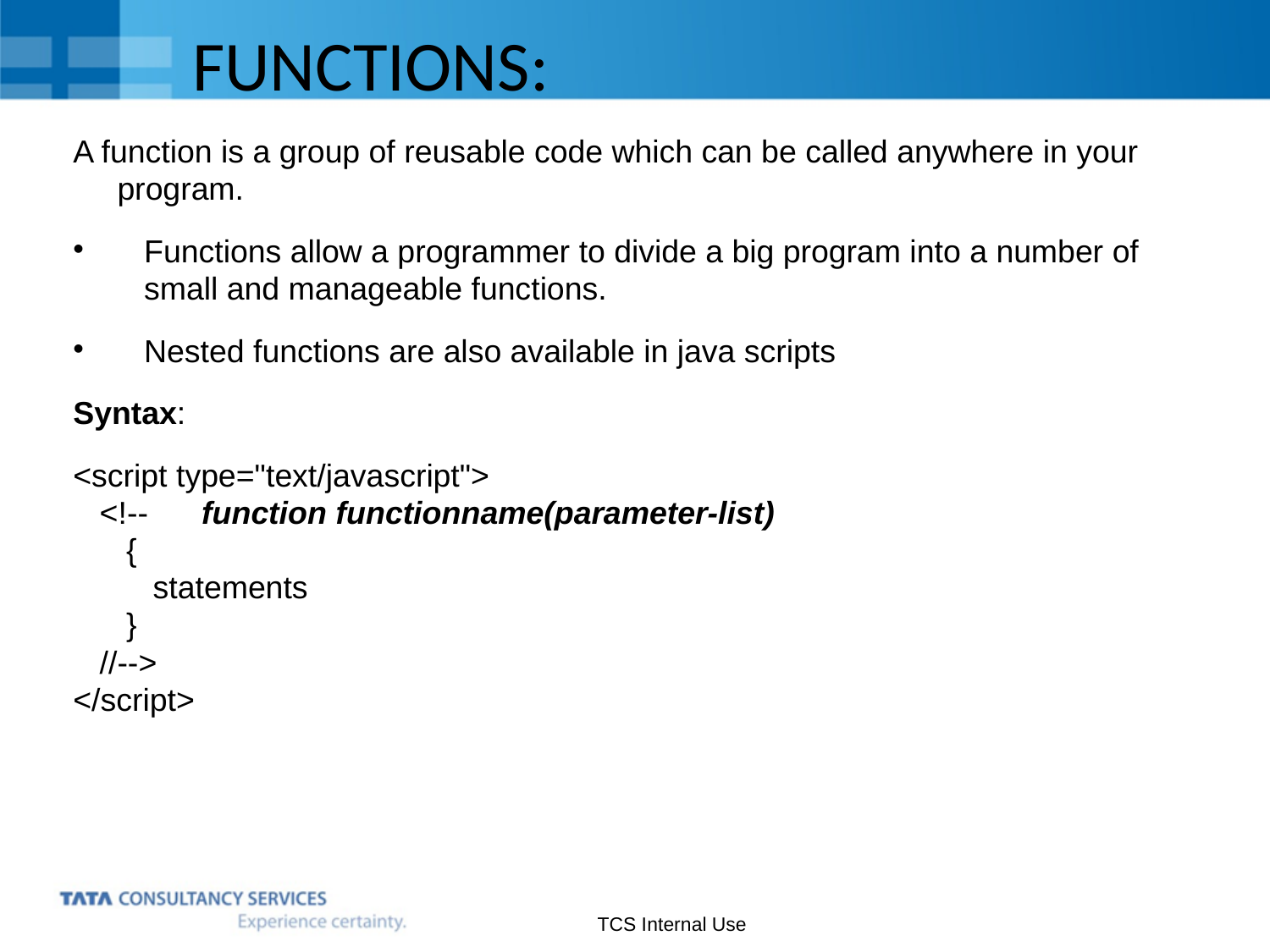

# FUNCTIONS:
A function is a group of reusable code which can be called anywhere in your program.
Functions allow a programmer to divide a big program into a number of small and manageable functions.
Nested functions are also available in java scripts
Syntax:
<script type="text/javascript">
   <!--      function functionname(parameter-list)
      {
         statements
      }
   //-->
</script>